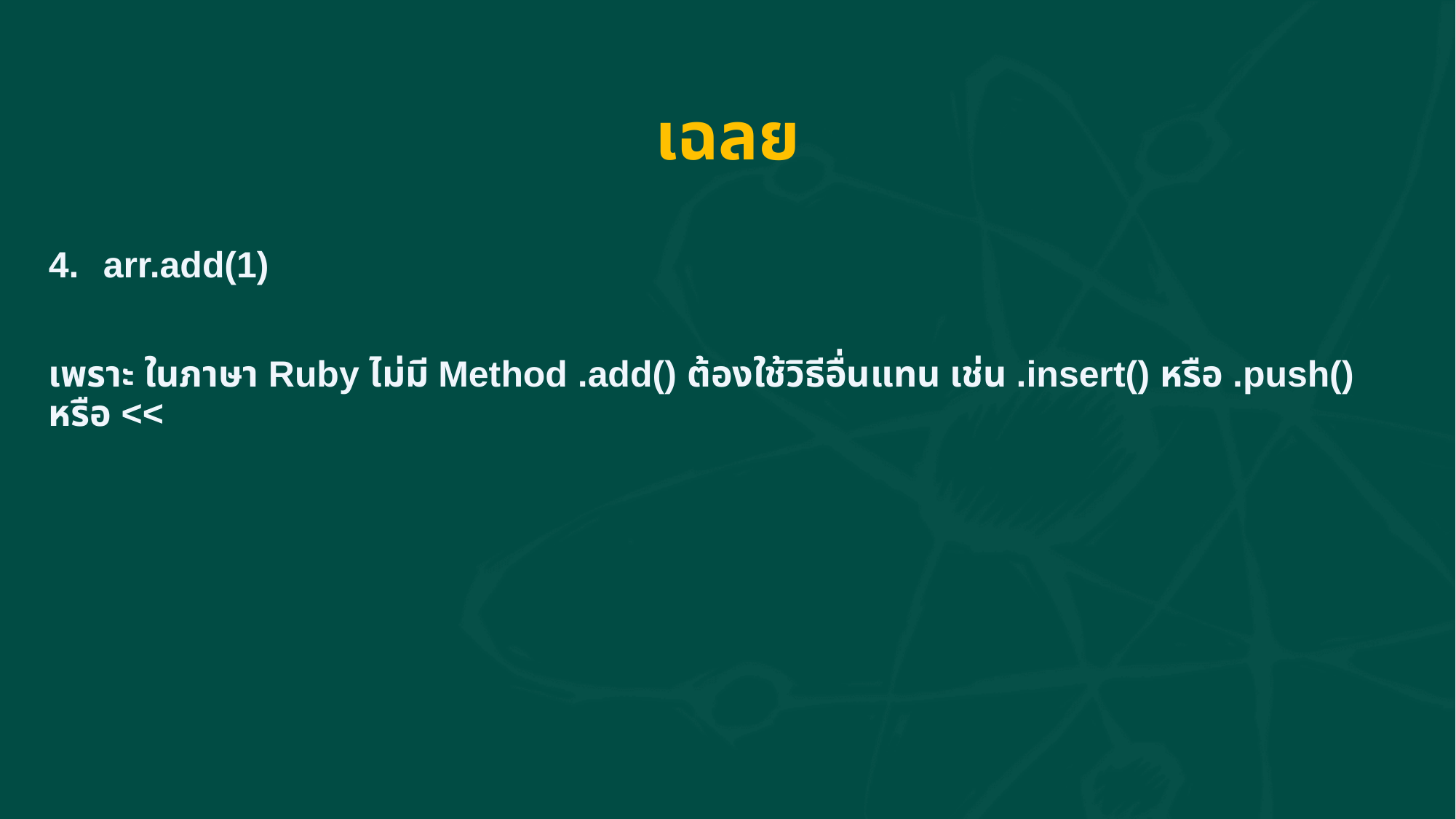

# เฉลย
arr.add(1)

เพราะ ในภาษา Ruby ไม่มี Method .add() ต้องใช้วิธีอื่นแทน เช่น .insert() หรือ .push() หรือ <<